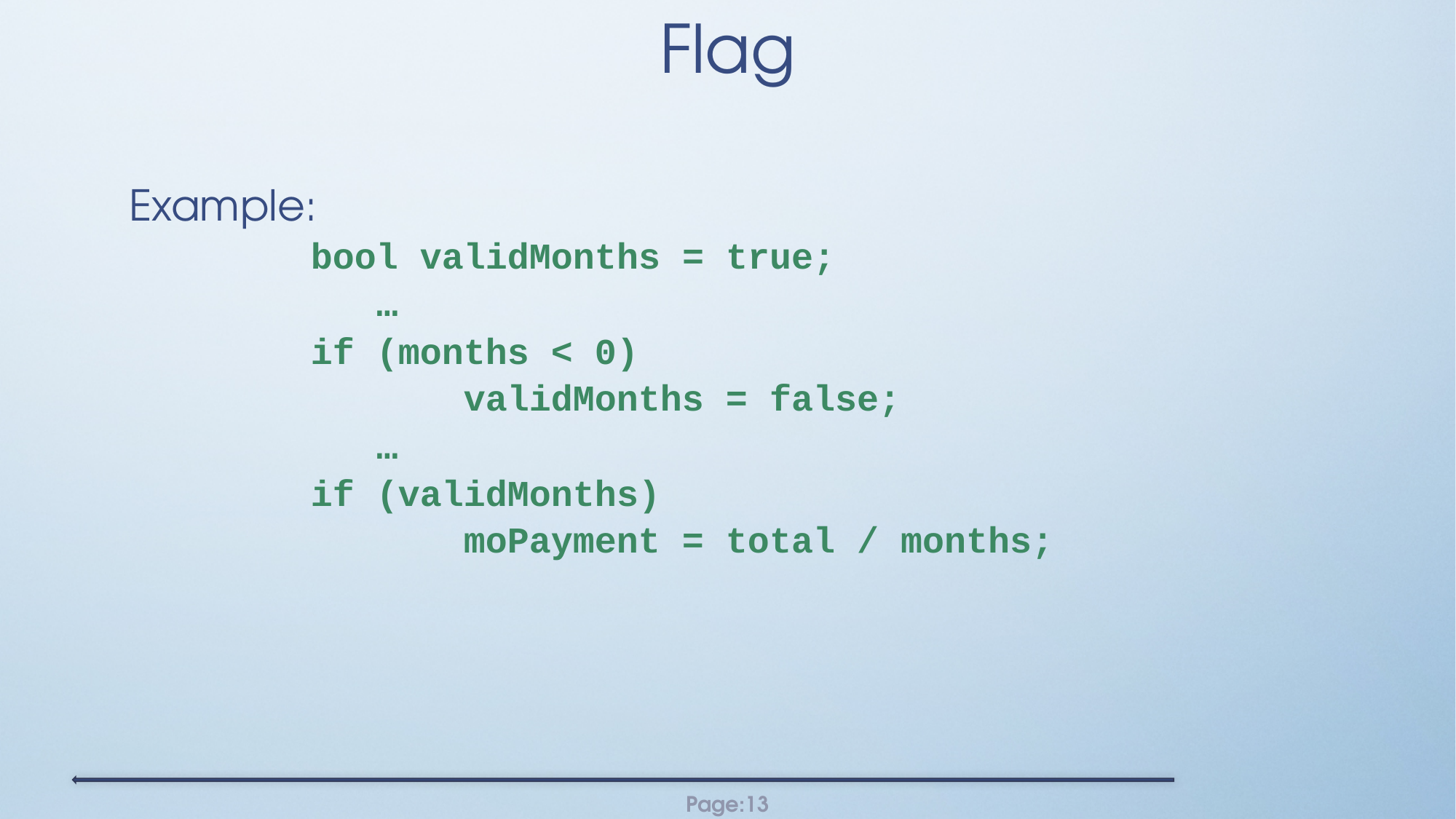

# Flag
Example:
	bool validMonths = true;
        …
	if (months < 0)
		  validMonths = false;
        …
	if (validMonths)
		  moPayment = total / months;